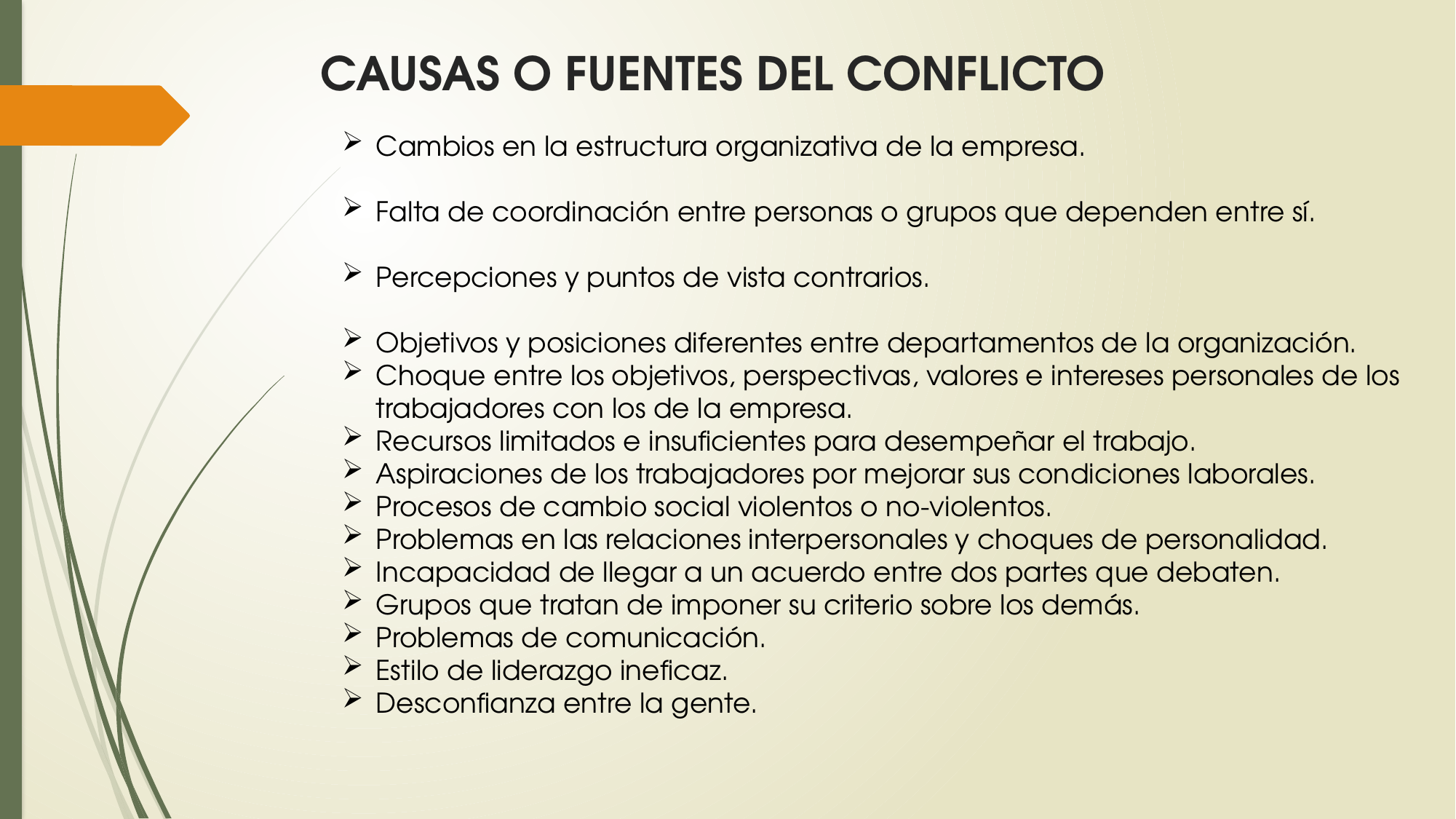

# CAUSAS O FUENTES DEL CONFLICTO
Cambios en la estructura organizativa de la empresa.

Falta de coordinación entre personas o grupos que dependen entre sí.

Percepciones y puntos de vista contrarios.

Objetivos y posiciones diferentes entre departamentos de la organización.
Choque entre los objetivos, perspectivas, valores e intereses personales de los trabajadores con los de la empresa.
Recursos limitados e insuficientes para desempeñar el trabajo.
Aspiraciones de los trabajadores por mejorar sus condiciones laborales.
Procesos de cambio social violentos o no-violentos.
Problemas en las relaciones interpersonales y choques de personalidad.
Incapacidad de llegar a un acuerdo entre dos partes que debaten.
Grupos que tratan de imponer su criterio sobre los demás.
Problemas de comunicación.
Estilo de liderazgo ineficaz.
Desconfianza entre la gente.